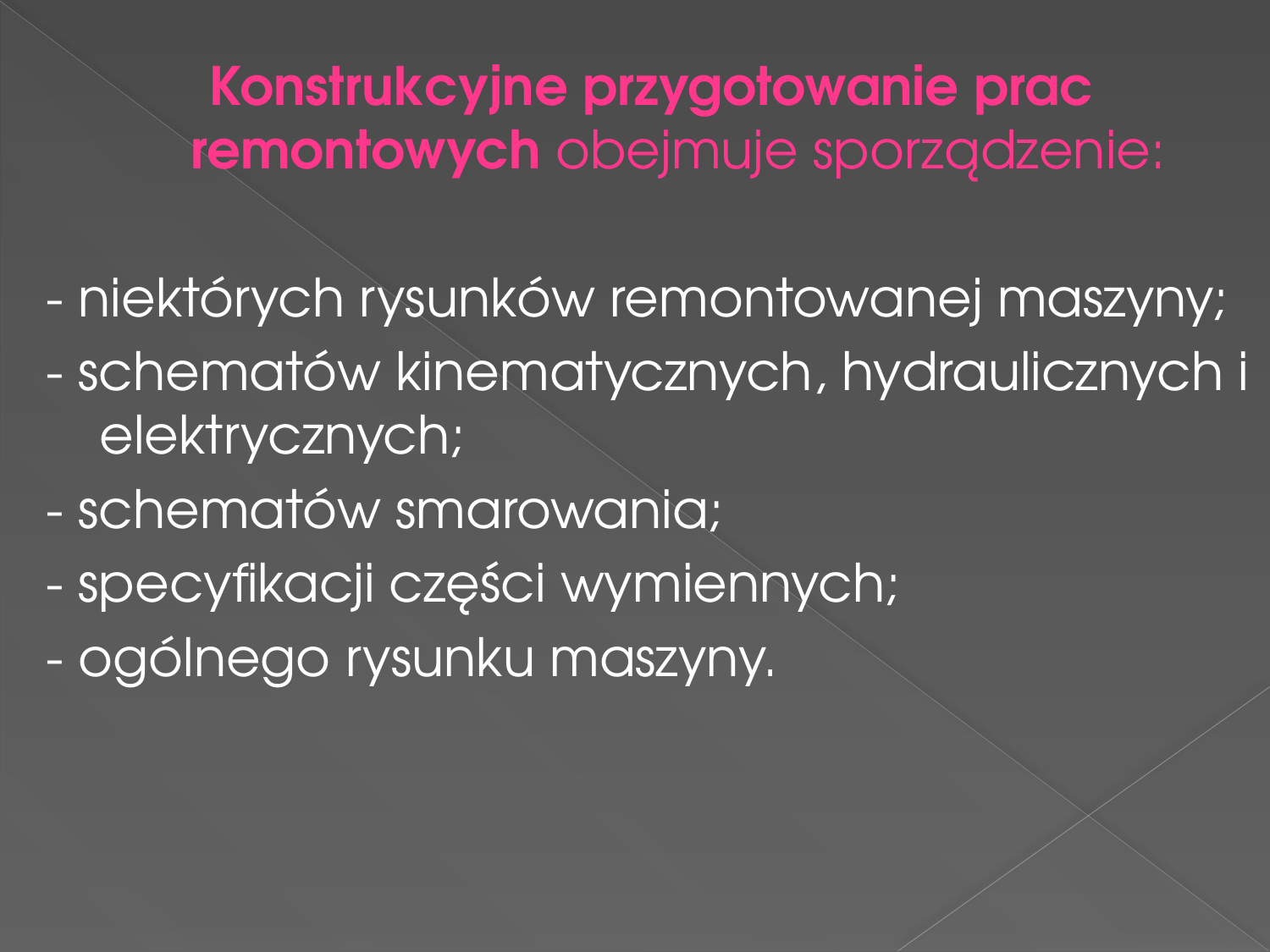

#
Konstrukcyjne przygotowanie prac remontowych obejmuje sporządzenie:

- niektórych rysunków remontowanej maszyny;
- schematów kinematycznych, hydraulicznych i elektrycznych;
- schematów smarowania;
- specyfikacji części wymiennych;
- ogólnego rysunku maszyny.